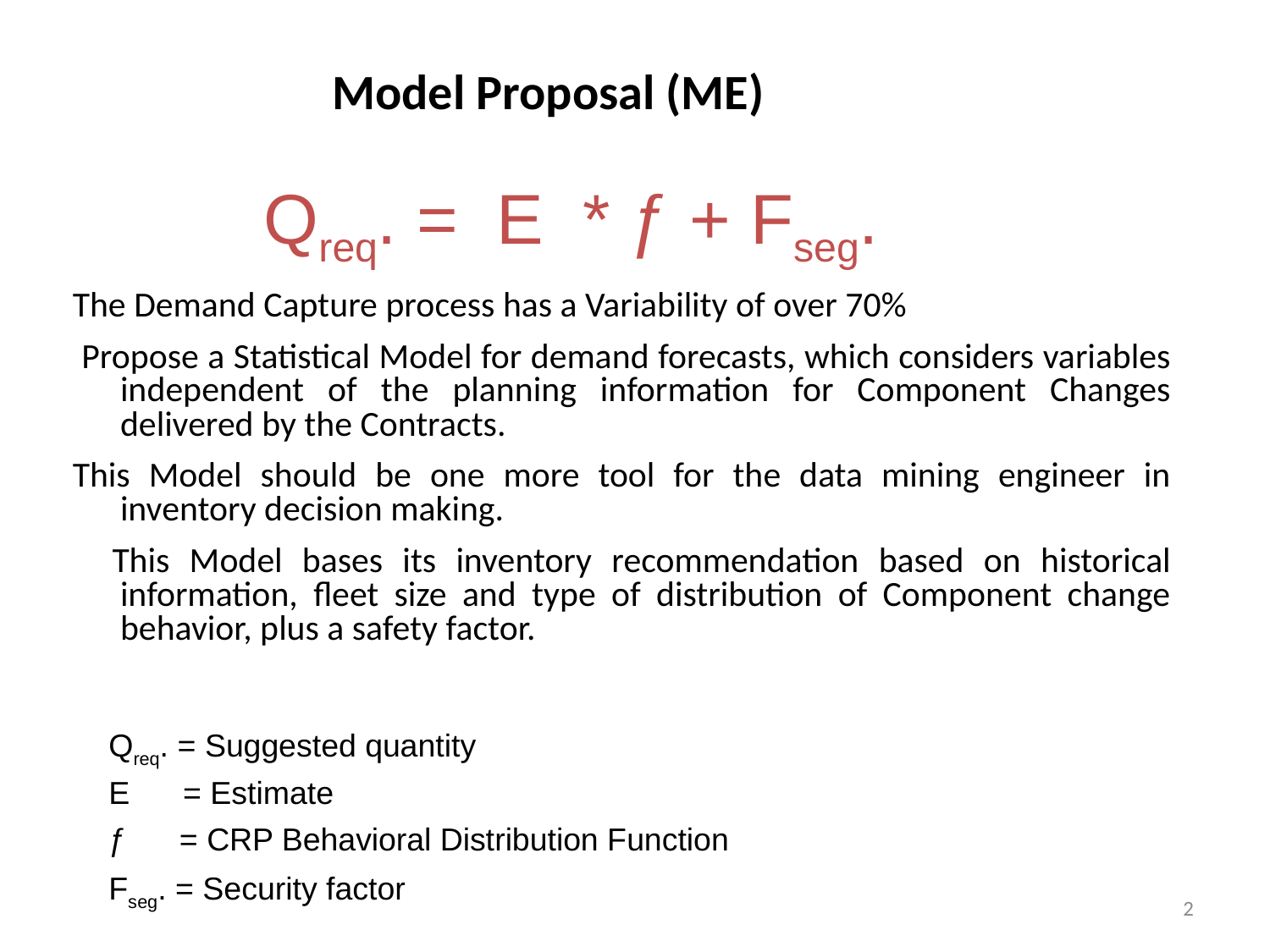

Model Proposal (ME)
Objetivo
Qreq. =  E  * ƒ + Fseg.
The Demand Capture process has a Variability of over 70%
 Propose a Statistical Model for demand forecasts, which considers variables independent of the planning information for Component Changes delivered by the Contracts.
This Model should be one more tool for the data mining engineer in inventory decision making.
  This Model bases its inventory recommendation based on historical information, fleet size and type of distribution of Component change behavior, plus a safety factor.

Qreq. = Suggested quantity
E      = Estimate
ƒ      = CRP Behavioral Distribution Function
Fseg. = Security factor
2